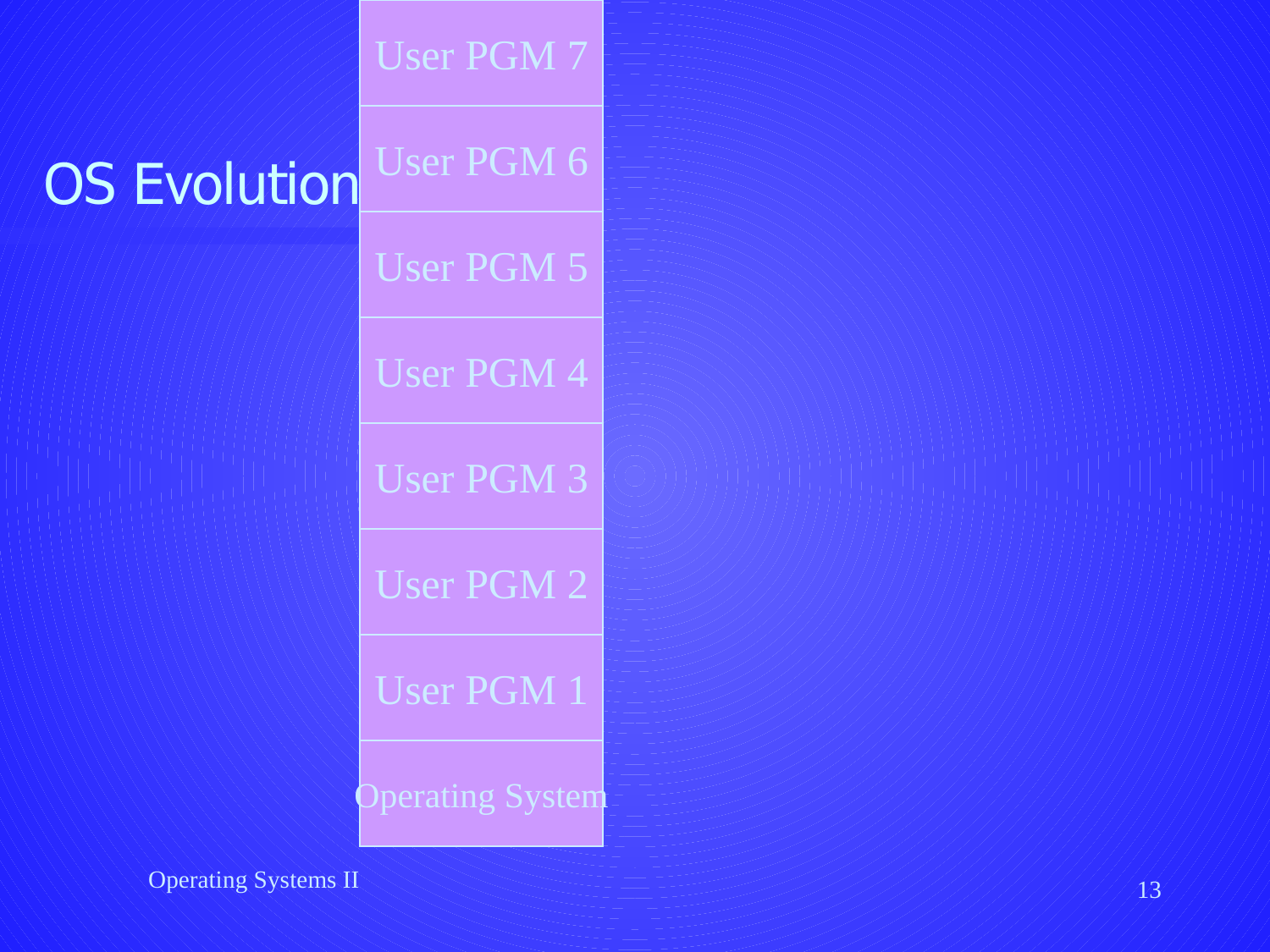

User PGM 7
# OS Evolution.
User PGM 6
User PGM 5

User PGM 4
User PGM 3
User PGM 2
User PGM 1
Operating System
Operating Systems II
13